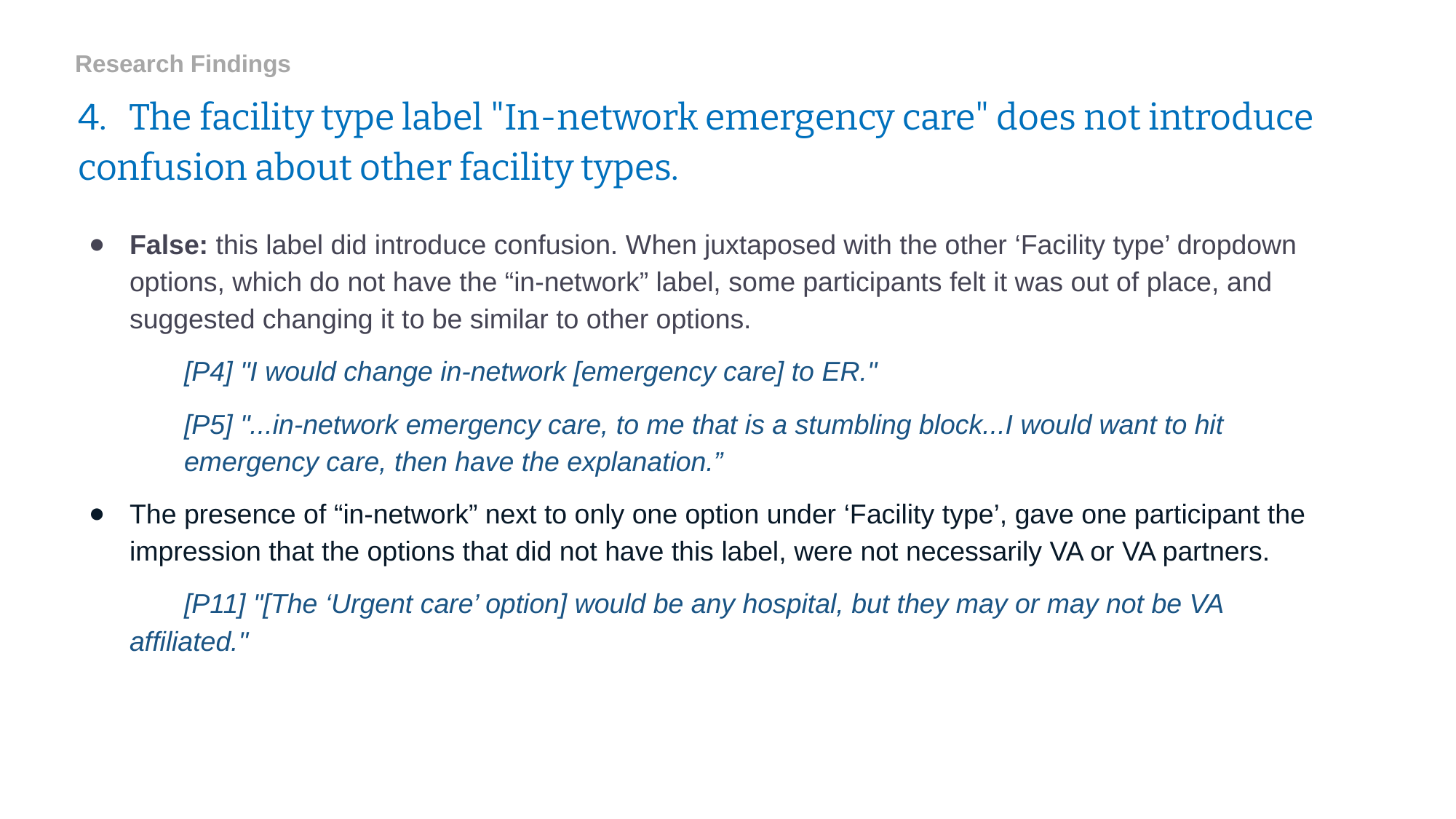

Research Findings
# 4.   The facility type label "In-network emergency care" does not introduce confusion about other facility types.
False: this label did introduce confusion. When juxtaposed with the other ‘Facility type’ dropdown options, which do not have the “in-network” label, some participants felt it was out of place, and suggested changing it to be similar to other options.
[P4] "I would change in-network [emergency care] to ER."
[P5] "...in-network emergency care, to me that is a stumbling block...I would want to hit emergency care, then have the explanation.”
The presence of “in-network” next to only one option under ‘Facility type’, gave one participant the impression that the options that did not have this label, were not necessarily VA or VA partners.
[P11] "[The ‘Urgent care’ option] would be any hospital, but they may or may not be VA affiliated."